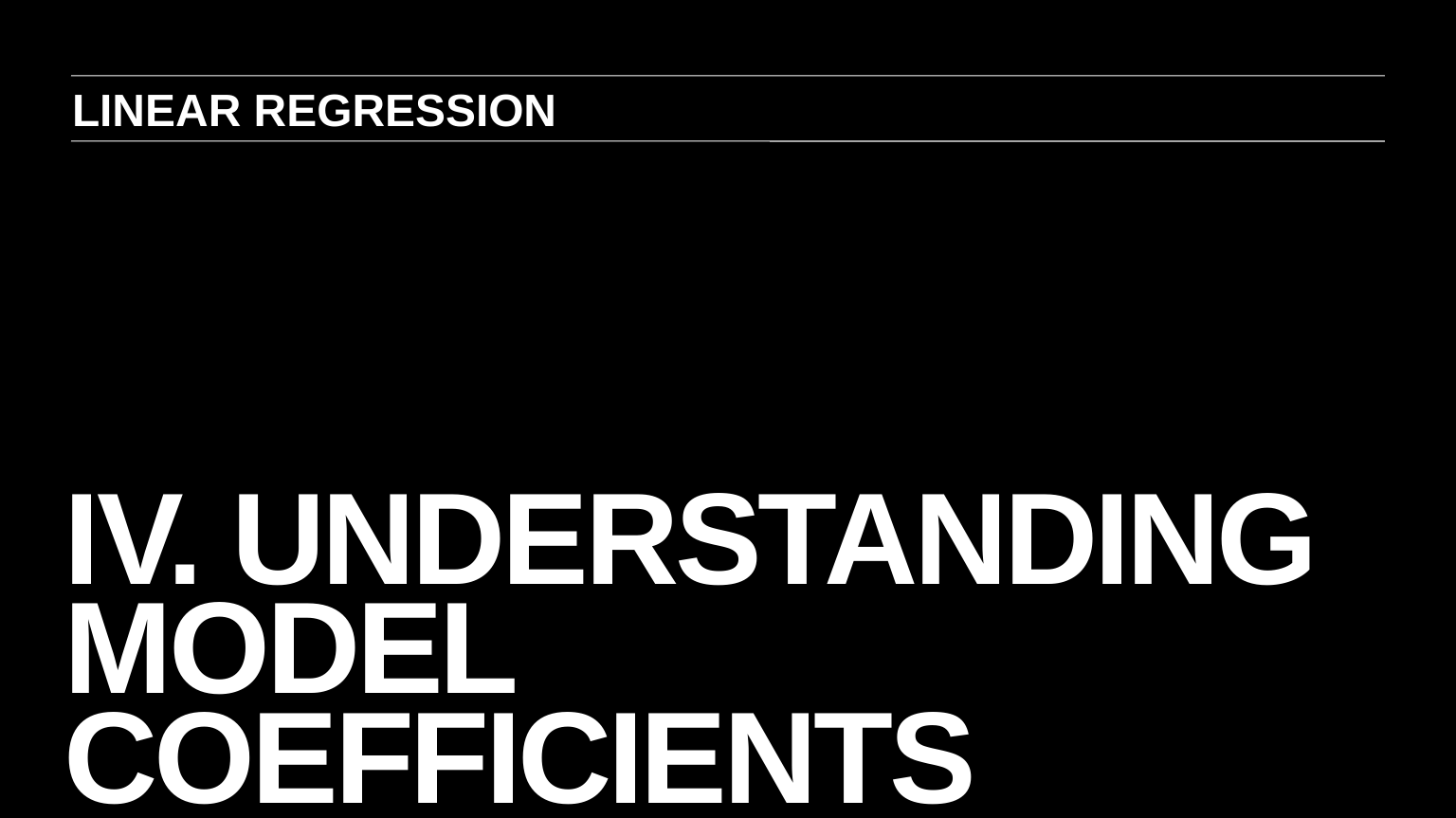

LINEAR REGRESSION
# Iv. Understanding model coefficients